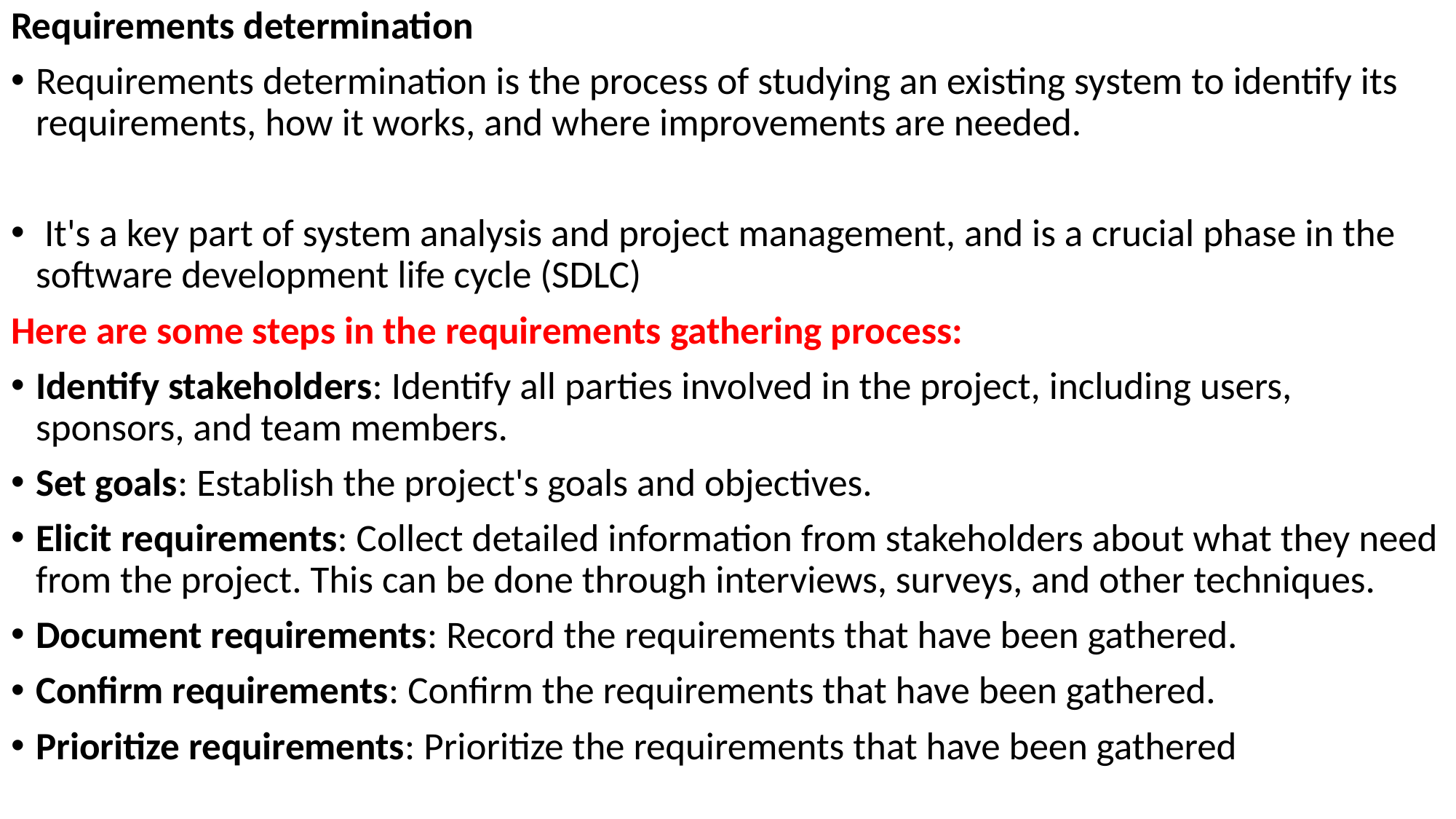

Requirements determination
Requirements determination is the process of studying an existing system to identify its requirements, how it works, and where improvements are needed.

 It's a key part of system analysis and project management, and is a crucial phase in the software development life cycle (SDLC)
Here are some steps in the requirements gathering process:
Identify stakeholders: Identify all parties involved in the project, including users, sponsors, and team members.
Set goals: Establish the project's goals and objectives.
Elicit requirements: Collect detailed information from stakeholders about what they need from the project. This can be done through interviews, surveys, and other techniques.
Document requirements: Record the requirements that have been gathered.
Confirm requirements: Confirm the requirements that have been gathered.
Prioritize requirements: Prioritize the requirements that have been gathered